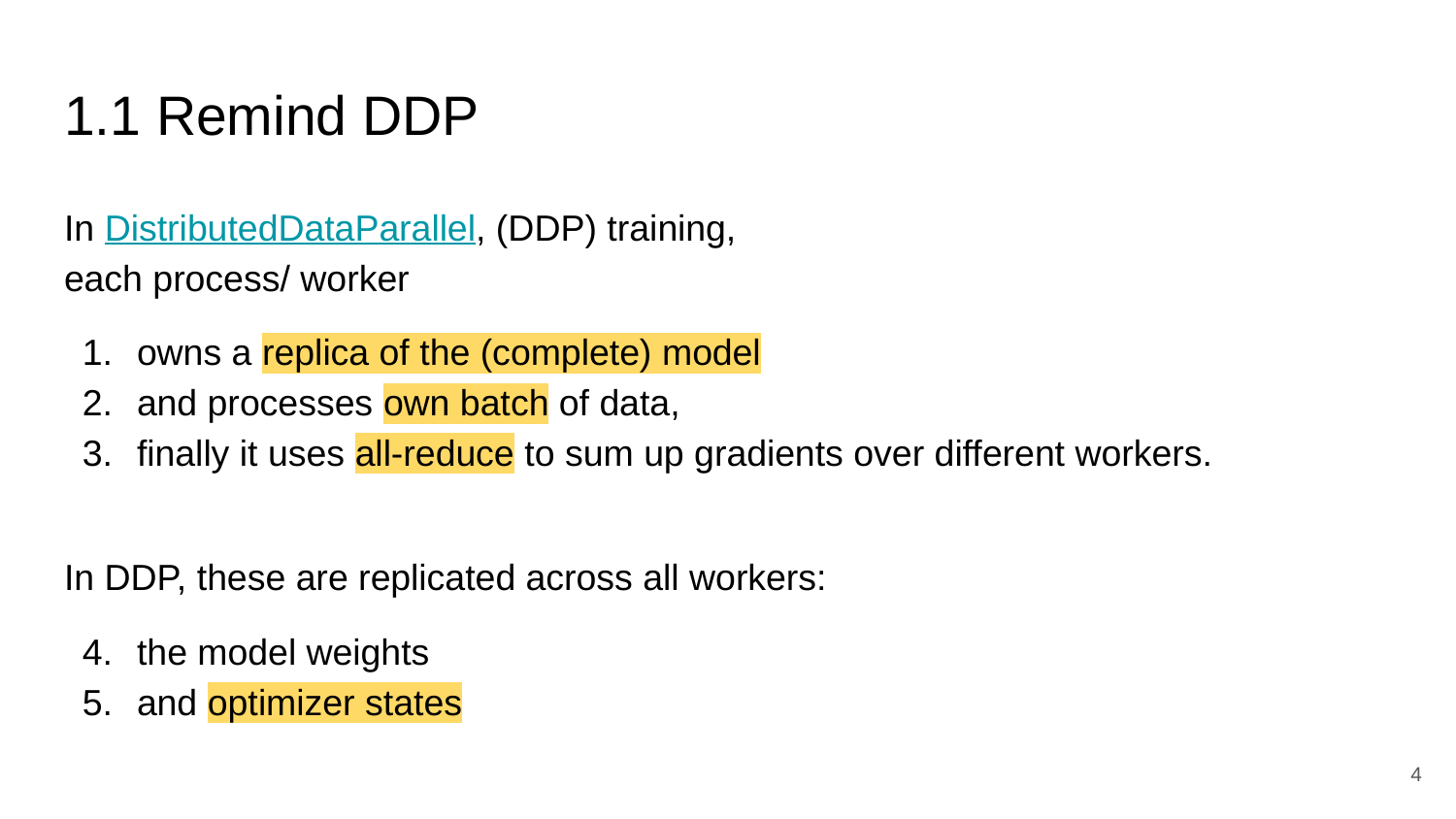

# 1.1 Remind DDP
In DistributedDataParallel, (DDP) training,
each process/ worker
owns a replica of the (complete) model
and processes own batch of data,
finally it uses all-reduce to sum up gradients over different workers.
In DDP, these are replicated across all workers:
the model weights
and optimizer states
4